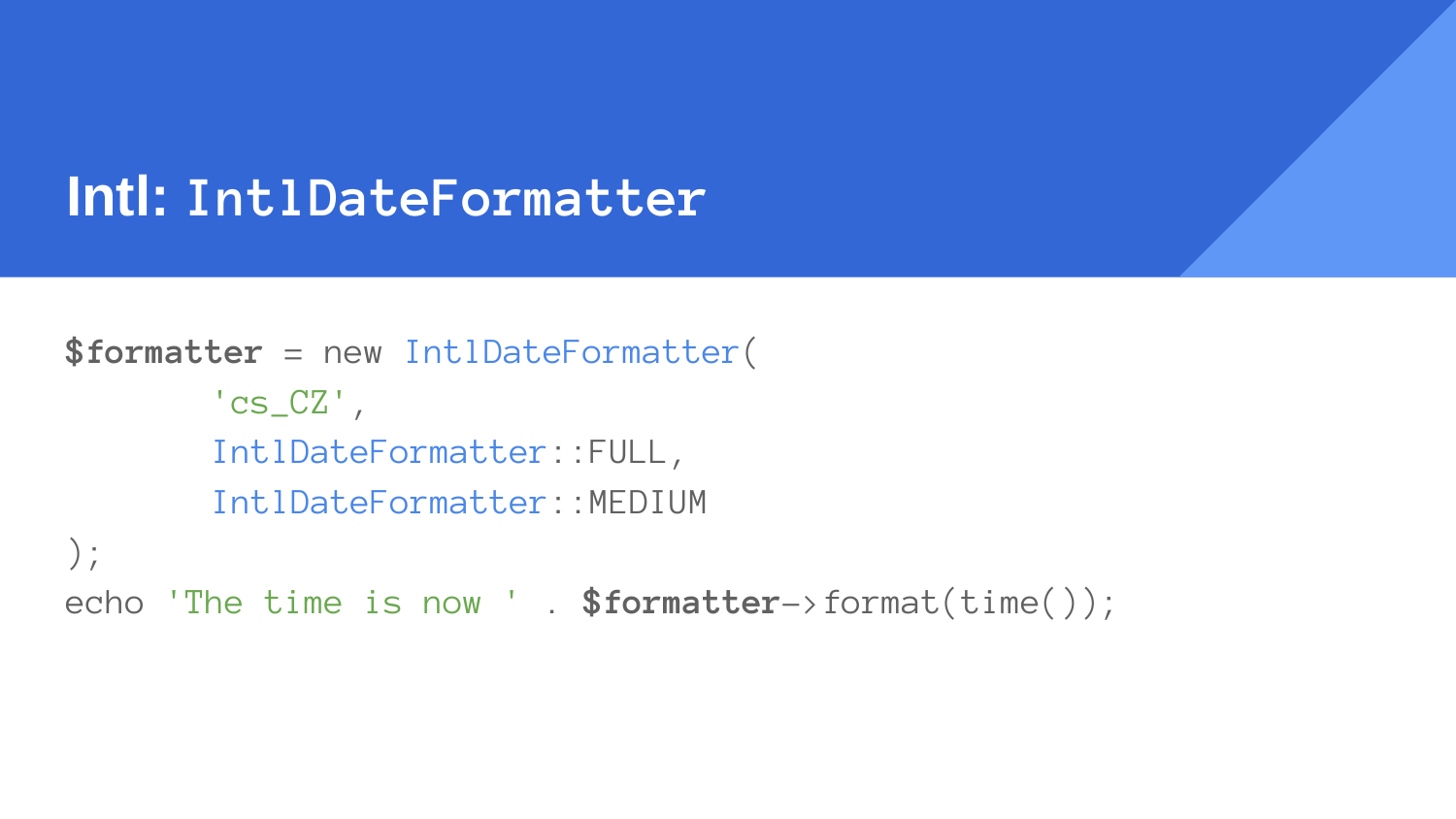

# Intl: IntlDateFormatter
$formatter = new IntlDateFormatter(
	'cs_CZ',
	IntlDateFormatter::FULL,
	IntlDateFormatter::MEDIUM
);
echo 'The time is now ' . $formatter->format(time());